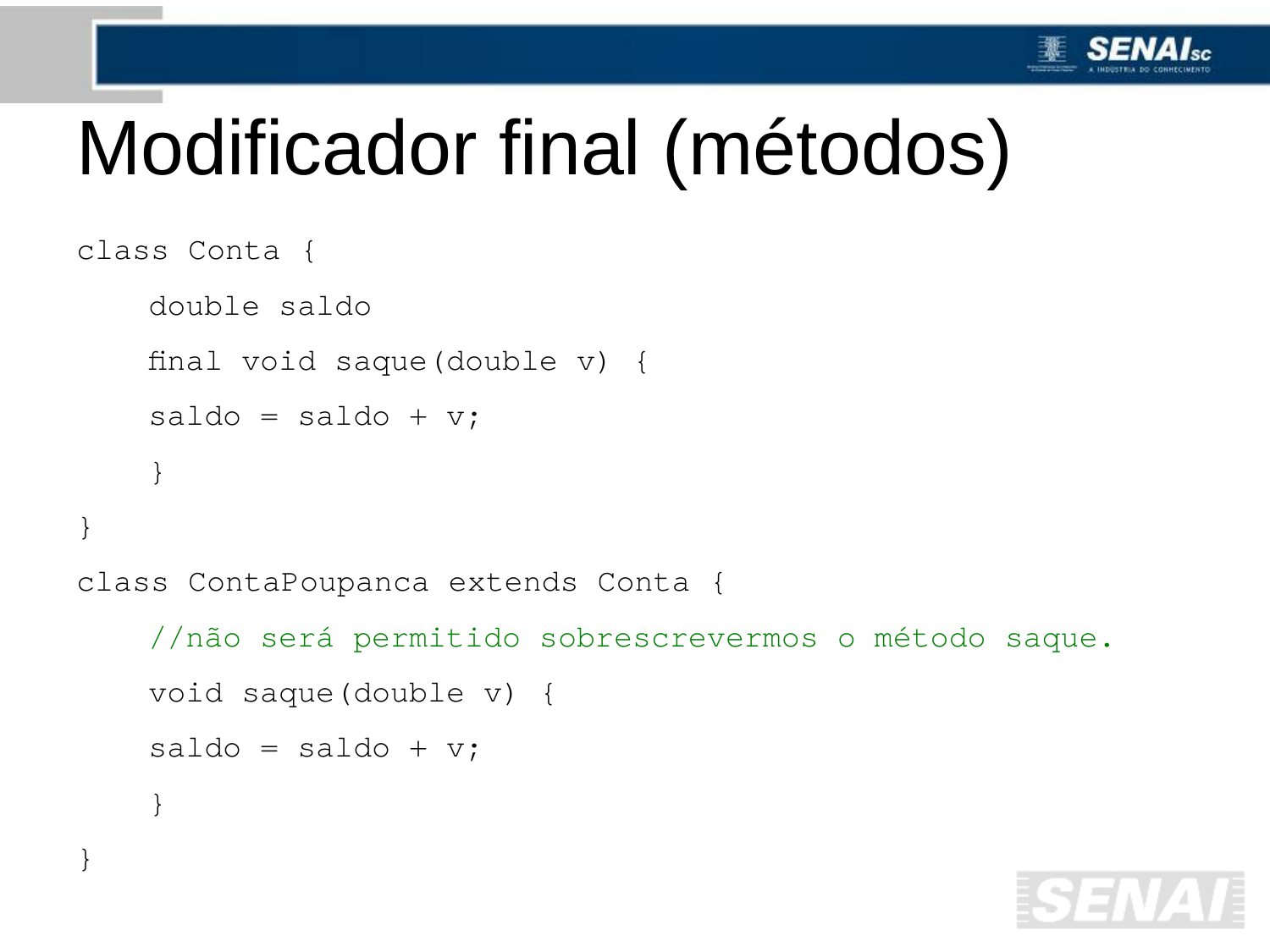

# Modificador final (métodos)
class Conta {
	double saldo
	final void saque(double v) {
		saldo = saldo + v;
	}
}
class ContaPoupanca extends Conta {
	//não será permitido sobrescrevermos o método saque.
	void saque(double v) {
		saldo = saldo + v;
	}
}